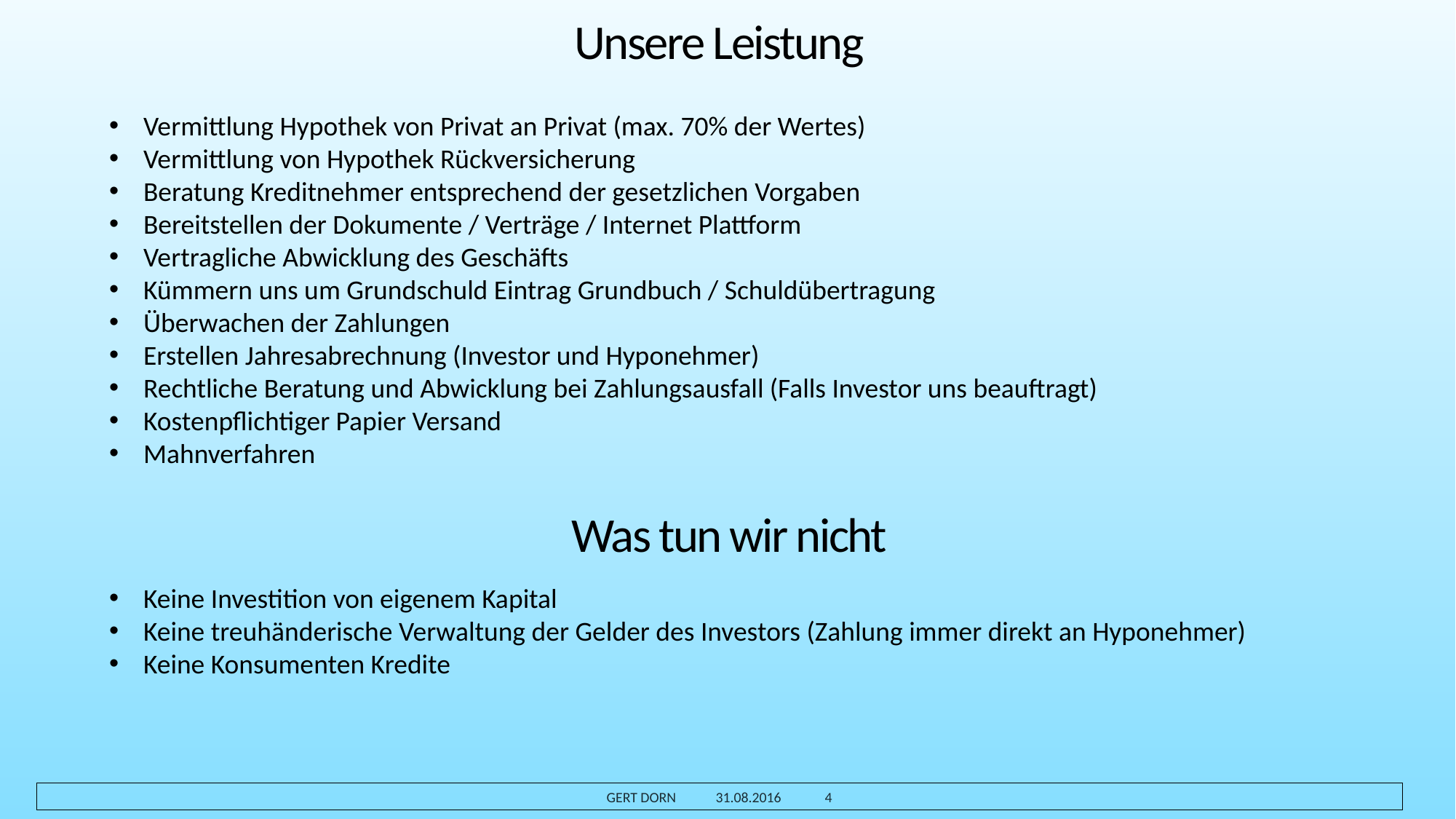

# Unsere Leistung
Vermittlung Hypothek von Privat an Privat (max. 70% der Wertes)
Vermittlung von Hypothek Rückversicherung
Beratung Kreditnehmer entsprechend der gesetzlichen Vorgaben
Bereitstellen der Dokumente / Verträge / Internet Plattform
Vertragliche Abwicklung des Geschäfts
Kümmern uns um Grundschuld Eintrag Grundbuch / Schuldübertragung
Überwachen der Zahlungen
Erstellen Jahresabrechnung (Investor und Hyponehmer)
Rechtliche Beratung und Abwicklung bei Zahlungsausfall (Falls Investor uns beauftragt)
Kostenpflichtiger Papier Versand
Mahnverfahren
Was tun wir nicht
Keine Investition von eigenem Kapital
Keine treuhänderische Verwaltung der Gelder des Investors (Zahlung immer direkt an Hyponehmer)
Keine Konsumenten Kredite
Gert Dorn	31.08.2016	4